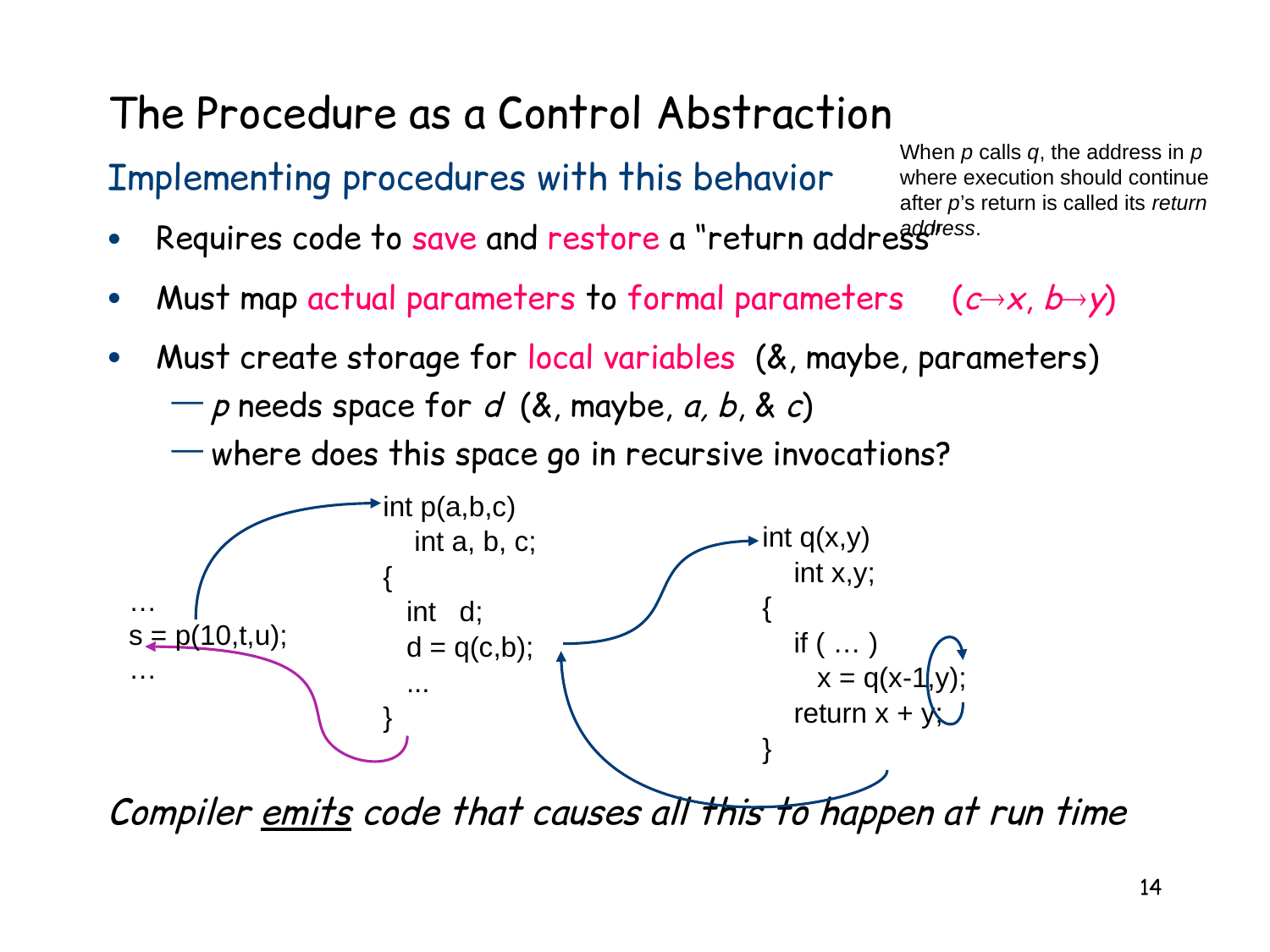

# The Procedure as a Control Abstraction
When p calls q, the address in p where execution should continue after p’s return is called its return address.
Implementing procedures with this behavior
Requires code to save and restore a “return address”
Must map actual parameters to formal parameters     (c→x, b→y)
Must create storage for local variables  (&, maybe, parameters)
p needs space for d  (&, maybe, a, b, & c)
where does this space go in recursive invocations?

Compiler emits code that causes all this to happen at run time
int p(a,b,c)
    int a, b, c;
{
   int   d;
   d = q(c,b);
   ...
}

int q(x,y)
    int x,y;
{
    if ( … )
       x = q(x-1,y);
    return x + y;
}
…
s = p(10,t,u);
…

14